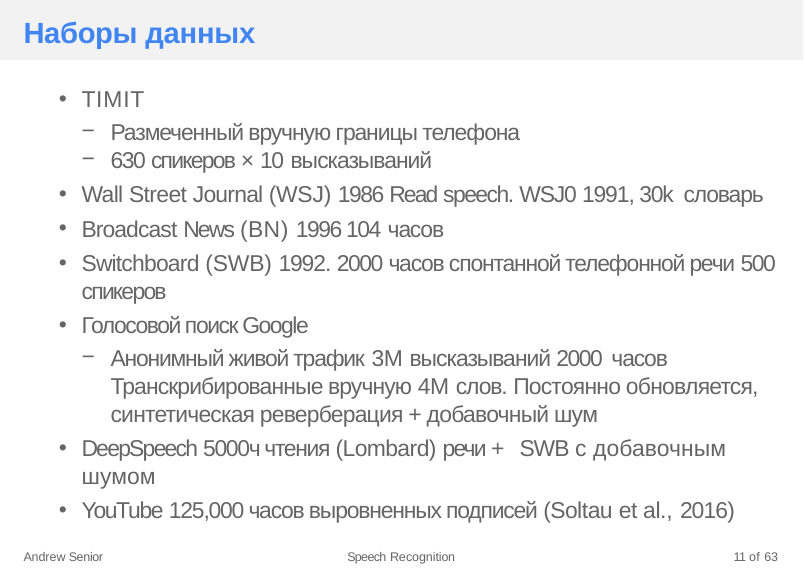

# Наборы данных
TIMIT
Размеченный вручную границы телефона
630 спикеров × 10 высказываний
Wall Street Journal (WSJ) 1986 Read speech. WSJ0 1991, 30k словарь
Broadcast News (BN) 1996 104 часов
Switchboard (SWB) 1992. 2000 часов спонтанной телефонной речи 500 спикеров
Голосовой поиск Google
Анонимный живой трафик 3M высказываний 2000 часов
Транскрибированные вручную 4M слов. Постоянно обновляется, синтетическая реверберация + добавочный шум
DeepSpeech 5000ч чтения (Lombard) речи + SWB с добавочным шумом
YouTube 125,000 часов выровненных подписей (Soltau et al., 2016)
Andrew Senior
Speech Recognition
11 of 63